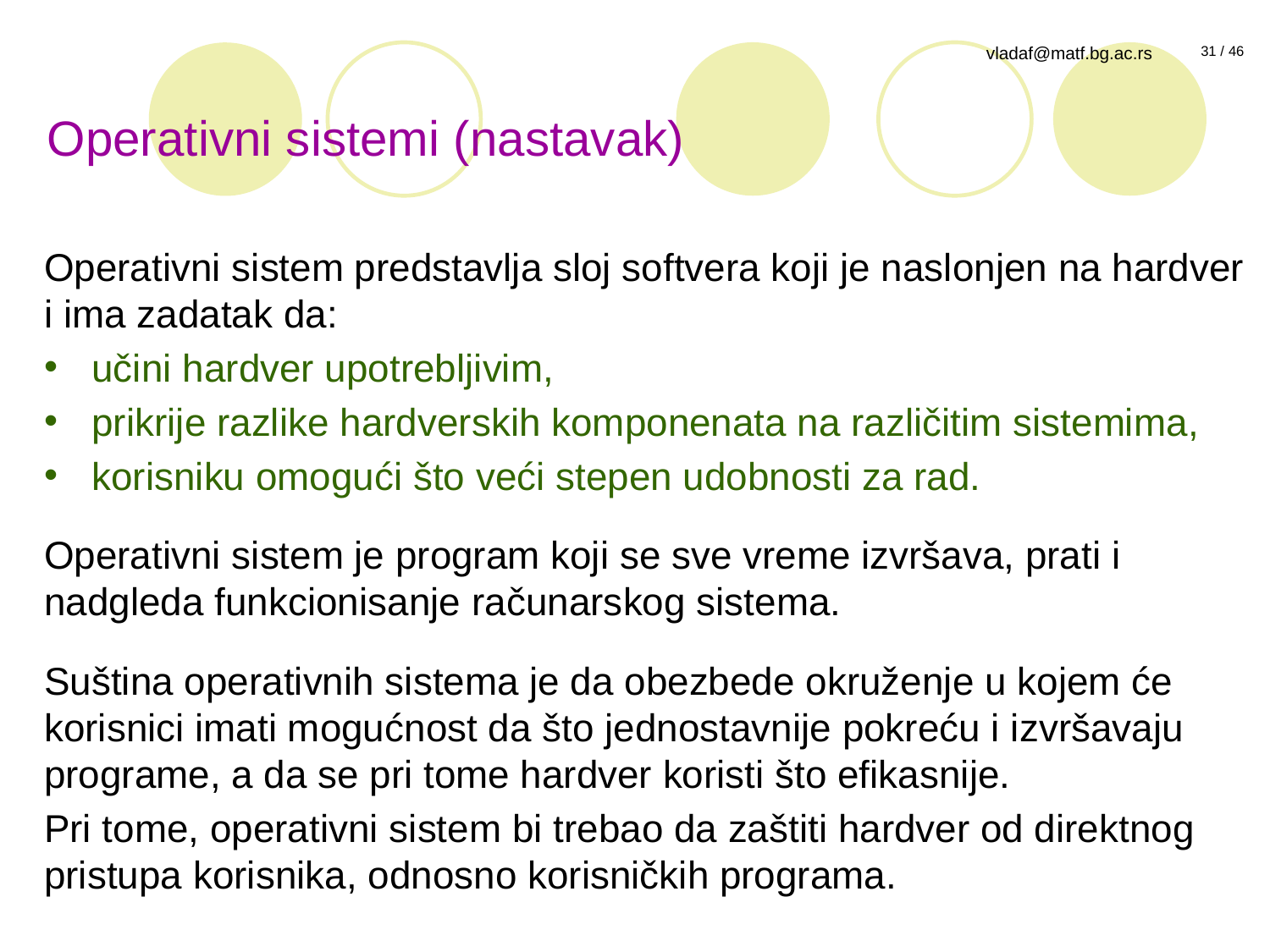

Operativni sistemi (nastavak)
Operativni sistem predstavlja sloj softvera koji je naslonjen na hardver i ima zadatak da:
učini hardver upotrebljivim,
prikrije razlike hardverskih komponenata na različitim sistemima,
korisniku omogući što veći stepen udobnosti za rad.

Operativni sistem je program koji se sve vreme izvršava, prati i nadgleda funkcionisanje računarskog sistema.

Suština operativnih sistema je da obezbede okruženje u kojem će korisnici imati mogućnost da što jednostavnije pokreću i izvršavaju programe, a da se pri tome hardver koristi što efikasnije.
Pri tome, operativni sistem bi trebao da zaštiti hardver od direktnog pristupa korisnika, odnosno korisničkih programa.